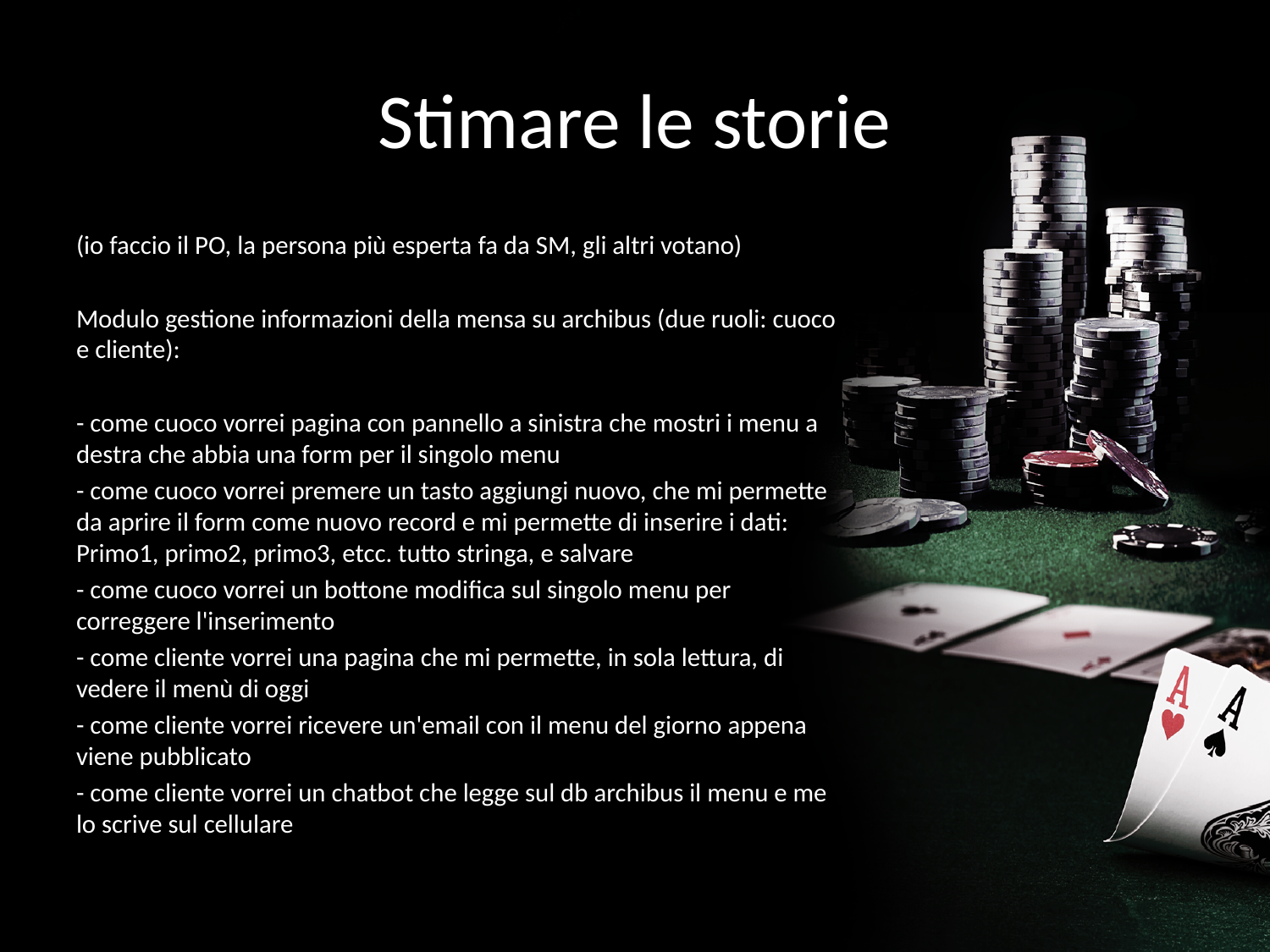

# Stimare le storie
(io faccio il PO, la persona più esperta fa da SM, gli altri votano)

Modulo gestione informazioni della mensa su archibus (due ruoli: cuoco e cliente):

- come cuoco vorrei pagina con pannello a sinistra che mostri i menu a destra che abbia una form per il singolo menu
- come cuoco vorrei premere un tasto aggiungi nuovo, che mi permette da aprire il form come nuovo record e mi permette di inserire i dati: Primo1, primo2, primo3, etcc. tutto stringa, e salvare
- come cuoco vorrei un bottone modifica sul singolo menu per correggere l'inserimento
- come cliente vorrei una pagina che mi permette, in sola lettura, di vedere il menù di oggi
- come cliente vorrei ricevere un'email con il menu del giorno appena viene pubblicato
- come cliente vorrei un chatbot che legge sul db archibus il menu e me lo scrive sul cellulare